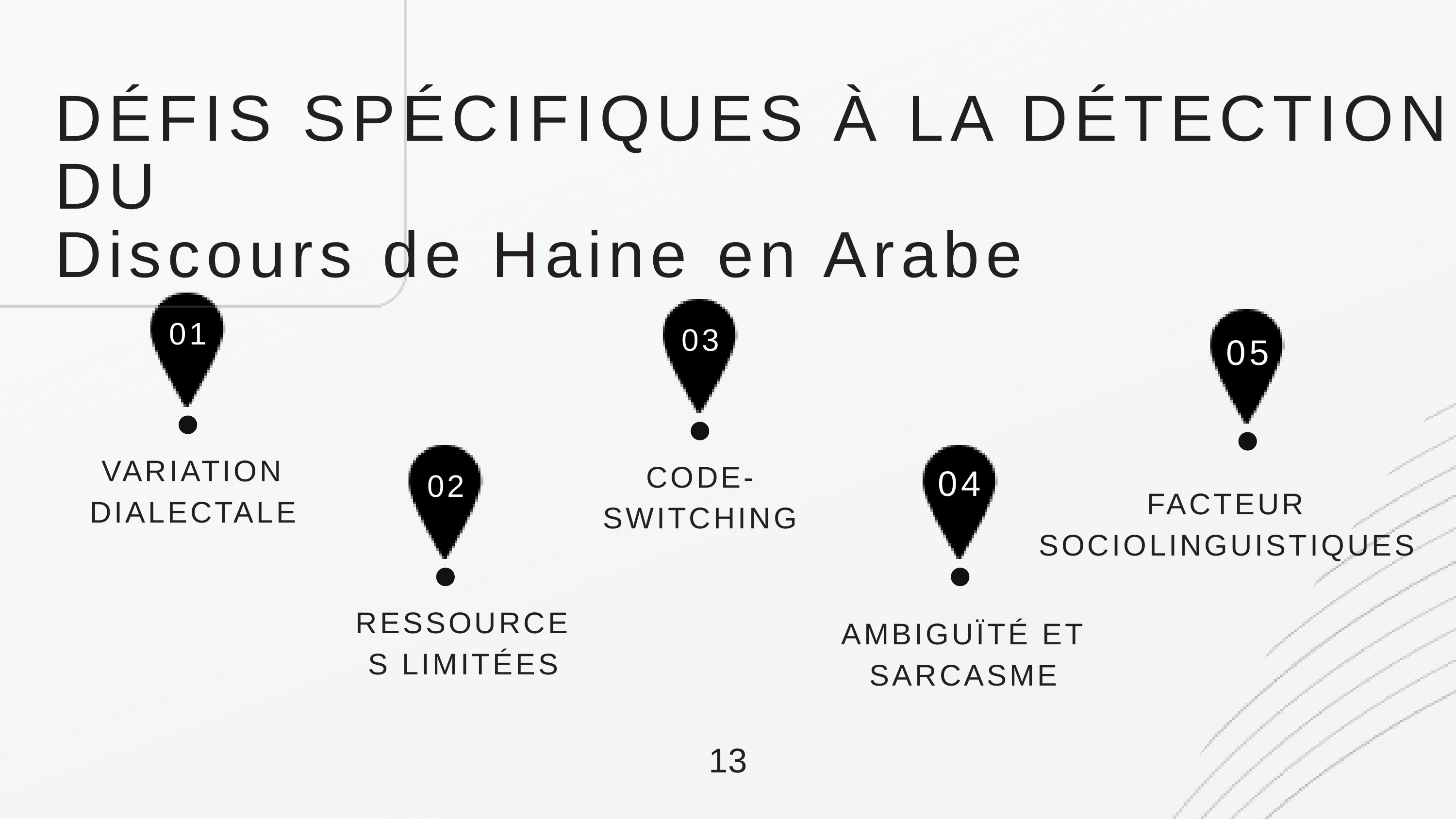

DÉFIS SPÉCIFIQUES À LA DÉTECTION DU
Discours de Haine en Arabe

01

03
05

VARIATION DIALECTALE
CODE-
SWITCHING
04
02
FACTEUR SOCIOLINGUISTIQUES

RESSOURCES LIMITÉES
AMBIGUÏTÉ ET SARCASME
13